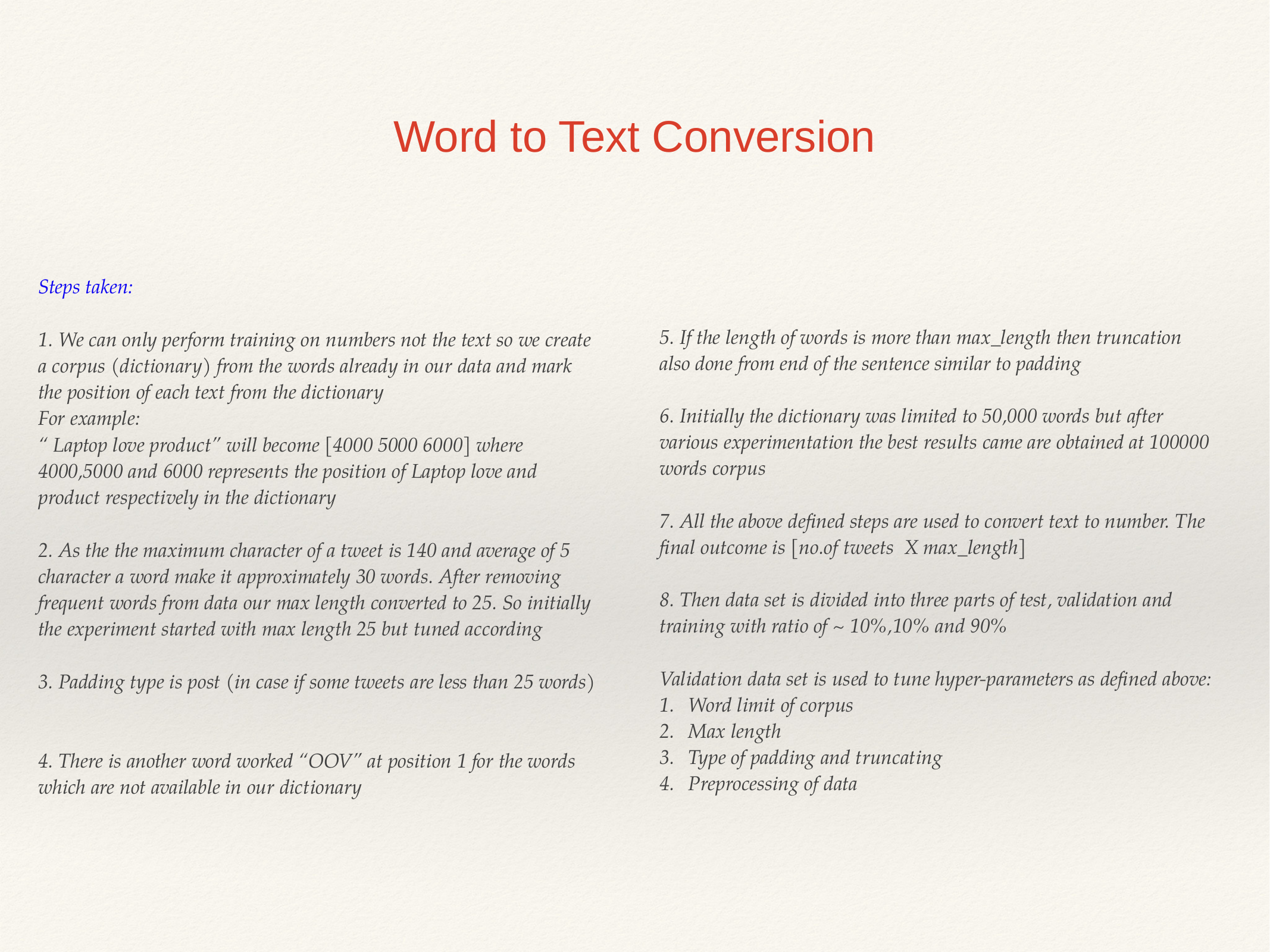

Word to Text Conversion
Steps taken:

1. We can only perform training on numbers not the text so we create a corpus (dictionary) from the words already in our data and mark the position of each text from the dictionary
For example:
“ Laptop love product” will become [4000 5000 6000] where 4000,5000 and 6000 represents the position of Laptop love and product respectively in the dictionary

2. As the the maximum character of a tweet is 140 and average of 5 character a word make it approximately 30 words. After removing frequent words from data our max length converted to 25. So initially the experiment started with max length 25 but tuned according

3. Padding type is post (in case if some tweets are less than 25 words)

4. There is another word worked “OOV” at position 1 for the words which are not available in our dictionary

5. If the length of words is more than max_length then truncation also done from end of the sentence similar to padding

6. Initially the dictionary was limited to 50,000 words but after various experimentation the best results came are obtained at 100000 words corpus

7. All the above defined steps are used to convert text to number. The final outcome is [no.of tweets  X max_length]

8. Then data set is divided into three parts of test, validation and training with ratio of ~ 10%,10% and 90%

Validation data set is used to tune hyper-parameters as defined above:
Word limit of corpus
Max length
Type of padding and truncating
Preprocessing of data